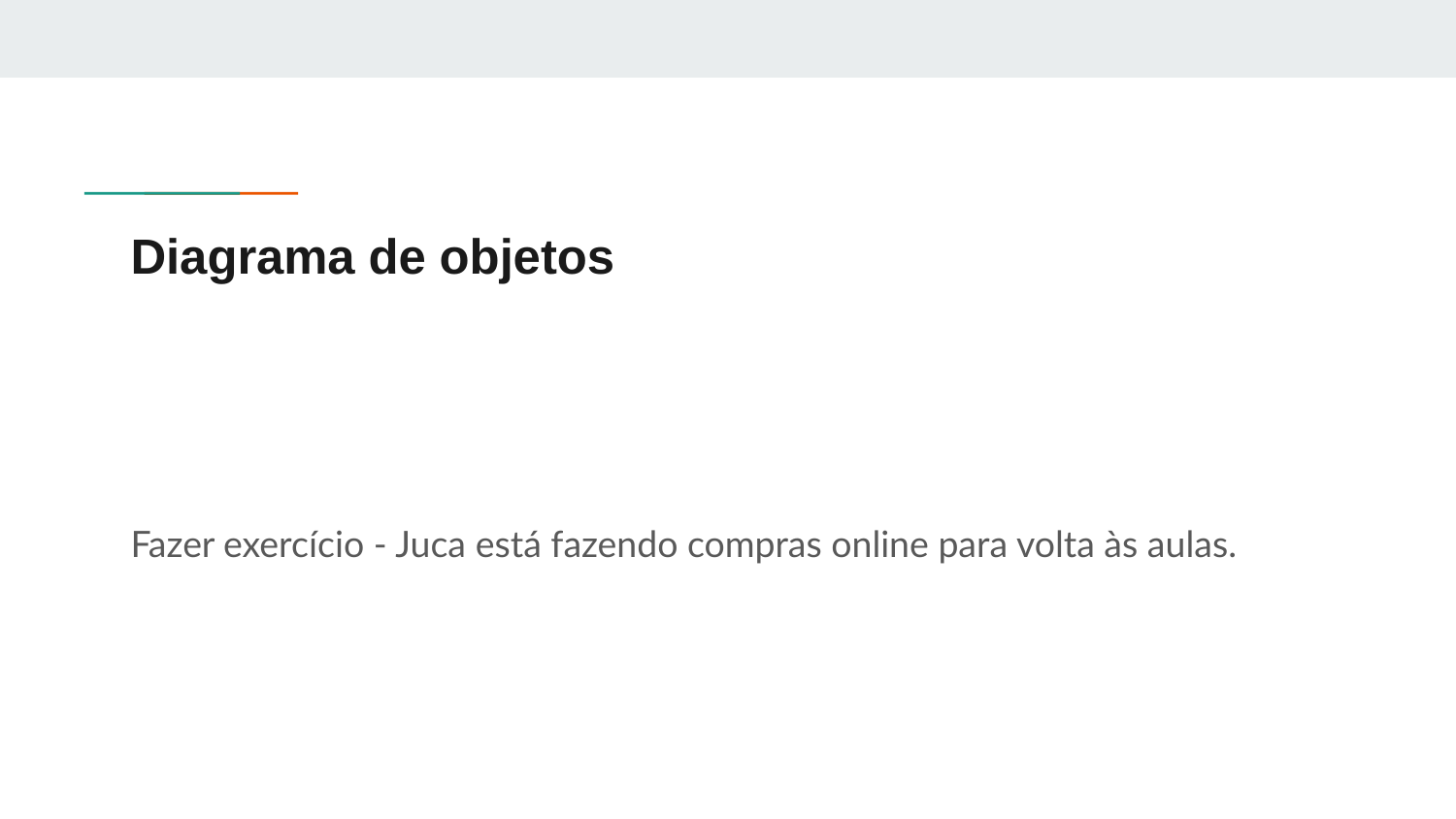

# Diagrama de objetos
Fazer exercício - Juca está fazendo compras online para volta às aulas.